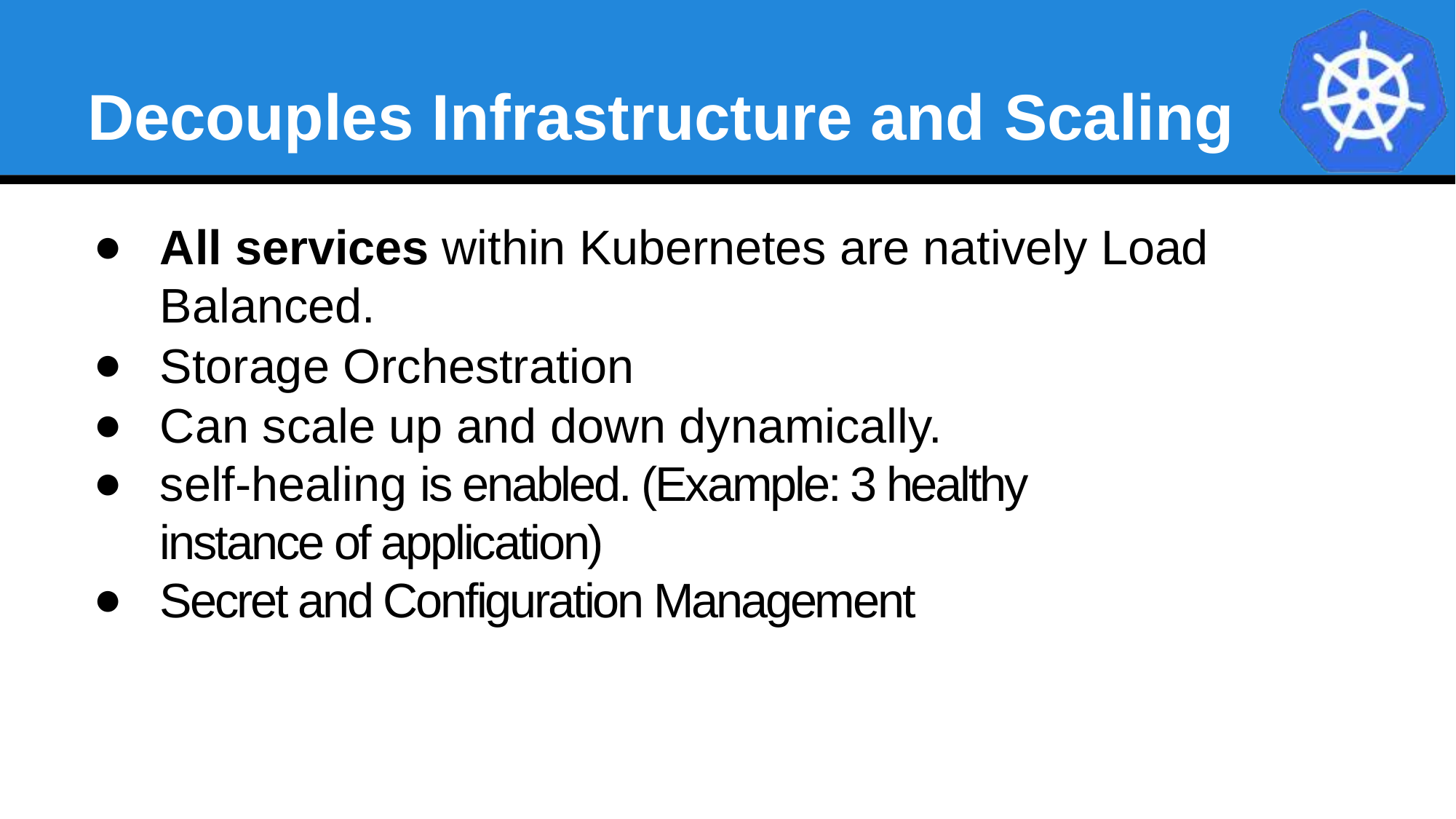

# Decouples Infrastructure and Scaling
All services within Kubernetes are natively Load Balanced.
Storage Orchestration
Can scale up and down dynamically.
self-healing is enabled. (Example: 3 healthy instance of application)
Secret and Configuration Management